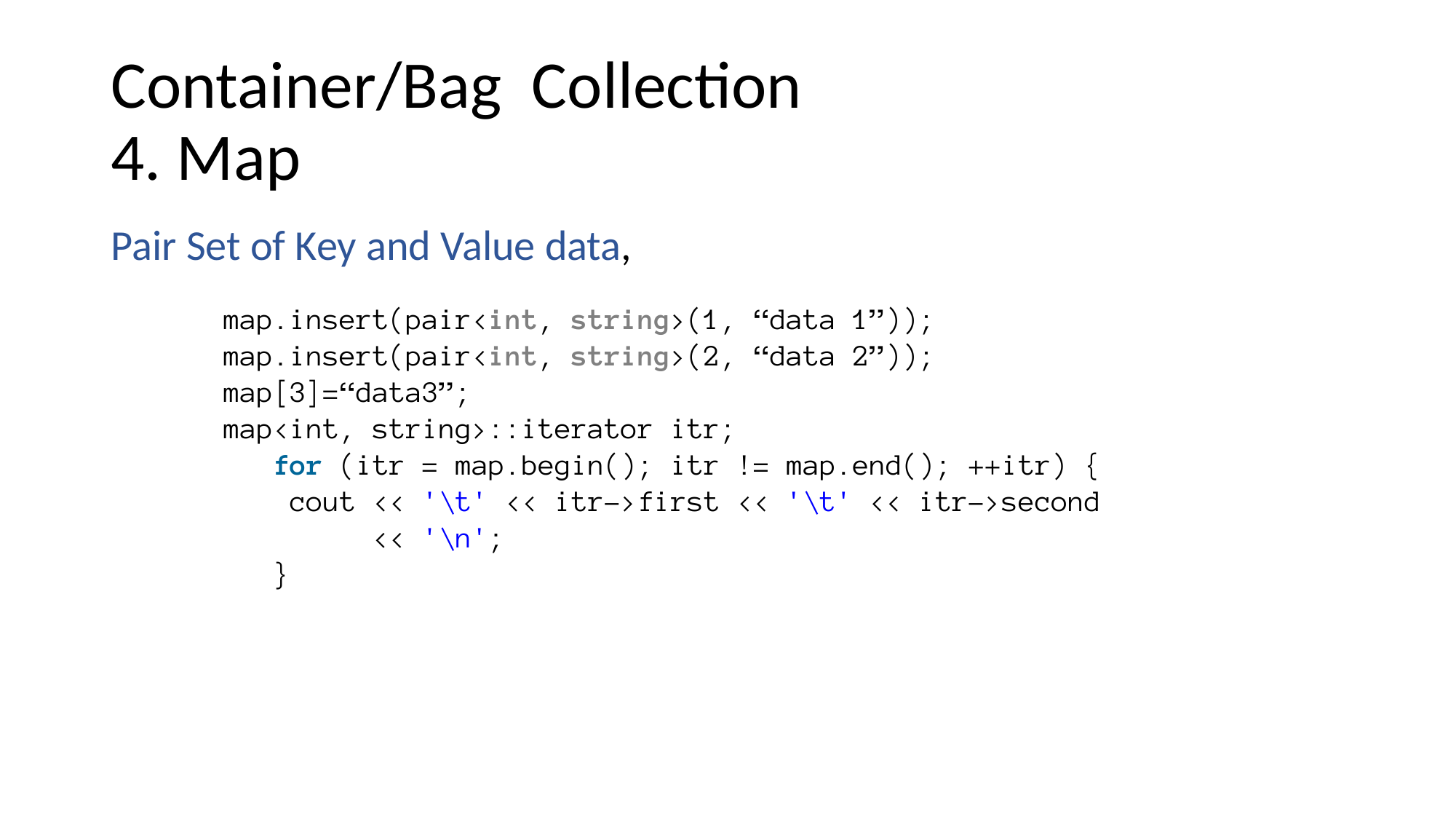

# Container/Bag  Collection 4. Map
Pair Set of Key and Value data,

    map.insert(pair<int, string>(1, “data 1”));
    map.insert(pair<int, string>(2, “data 2”));
    map[3]=“data3”;
    map<int, string>::iterator itr;
       for (itr = map.begin(); itr != map.end(); ++itr) {
        cout << '\t' << itr->first << '\t' << itr->second
             << '\n';
       }